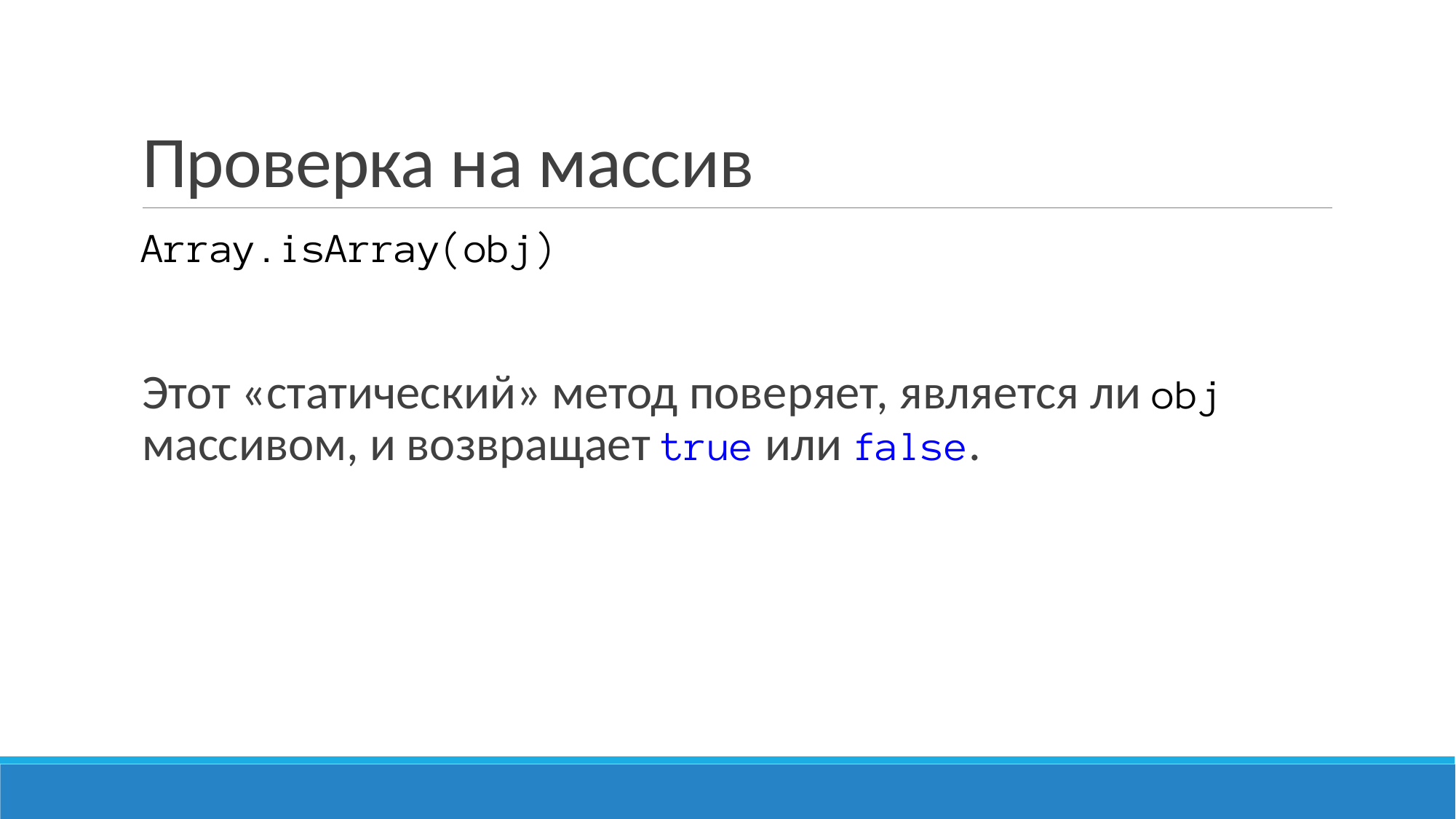

# Проверка на массив
Array.isArray(obj)

Этот «статический» метод поверяет, является ли obj массивом, и возвращает true или false.